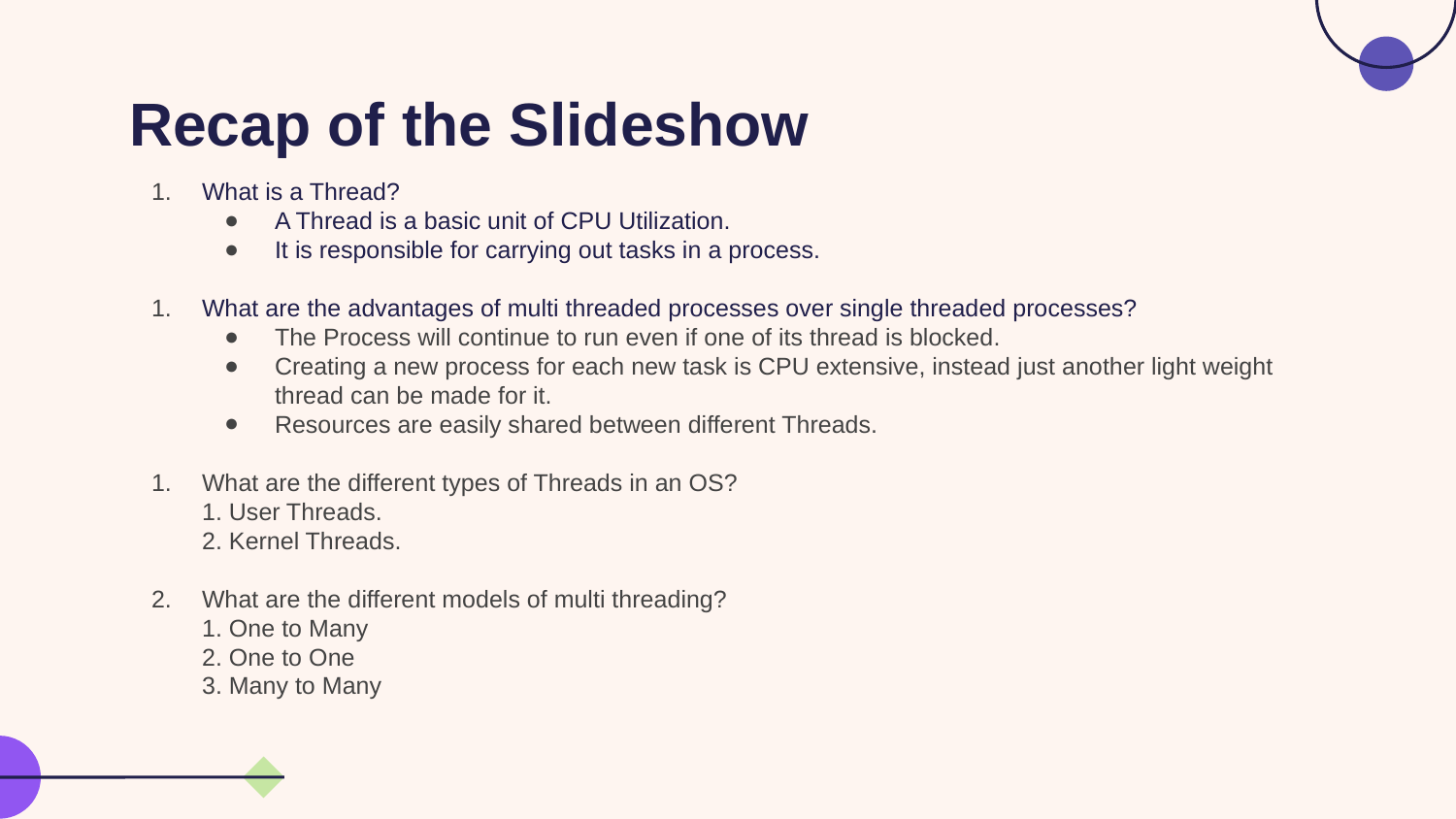

# Recap of the Slideshow
What is a Thread?
A Thread is a basic unit of CPU Utilization.
It is responsible for carrying out tasks in a process.

What are the advantages of multi threaded processes over single threaded processes?
The Process will continue to run even if one of its thread is blocked.
Creating a new process for each new task is CPU extensive, instead just another light weight thread can be made for it.
Resources are easily shared between different Threads.

What are the different types of Threads in an OS?
1. User Threads.
2. Kernel Threads.

What are the different models of multi threading?
1. One to Many
2. One to One
3. Many to Many